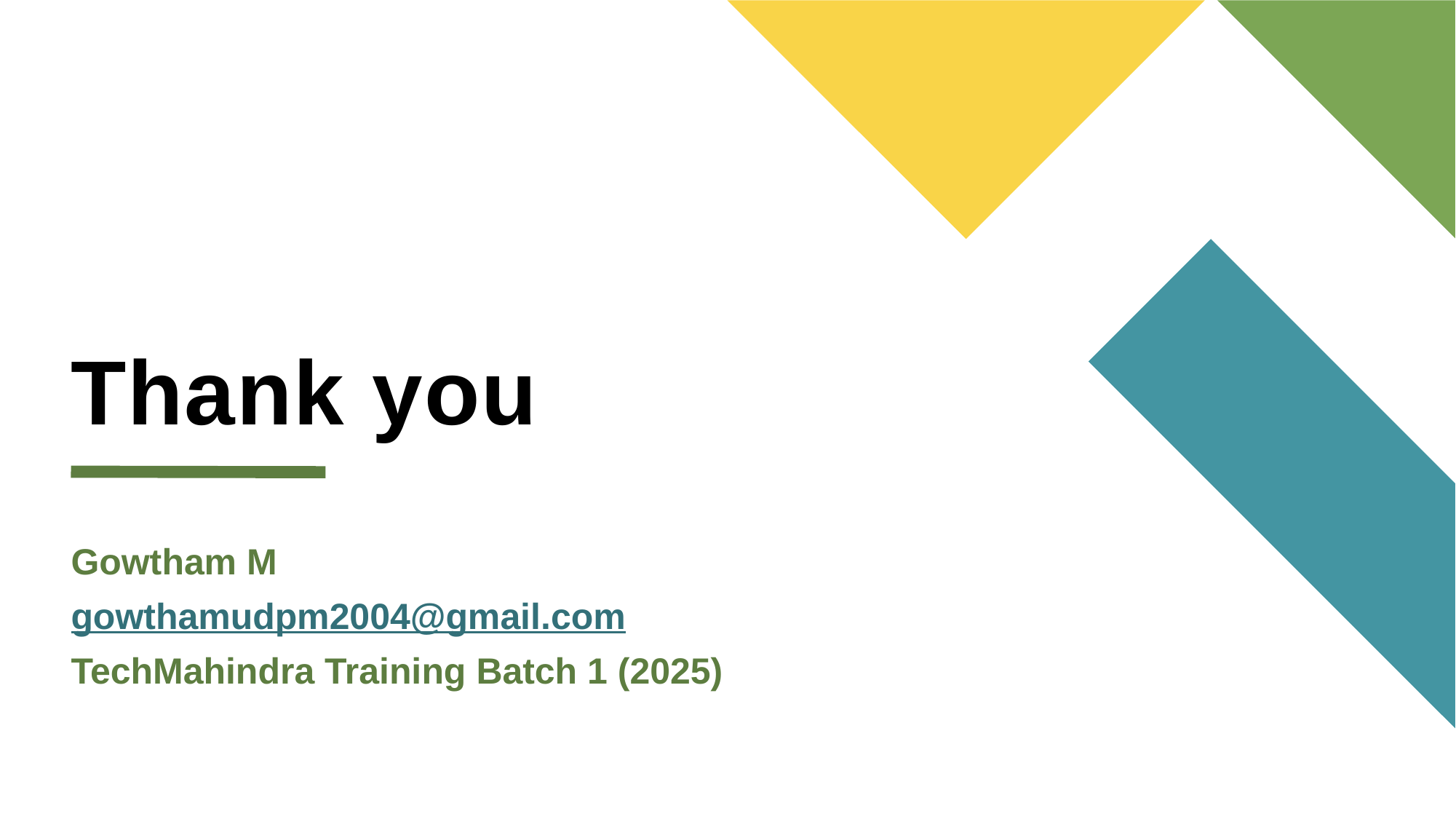

# Thank you
Gowtham M
gowthamudpm2004@gmail.com
TechMahindra Training Batch 1 (2025)